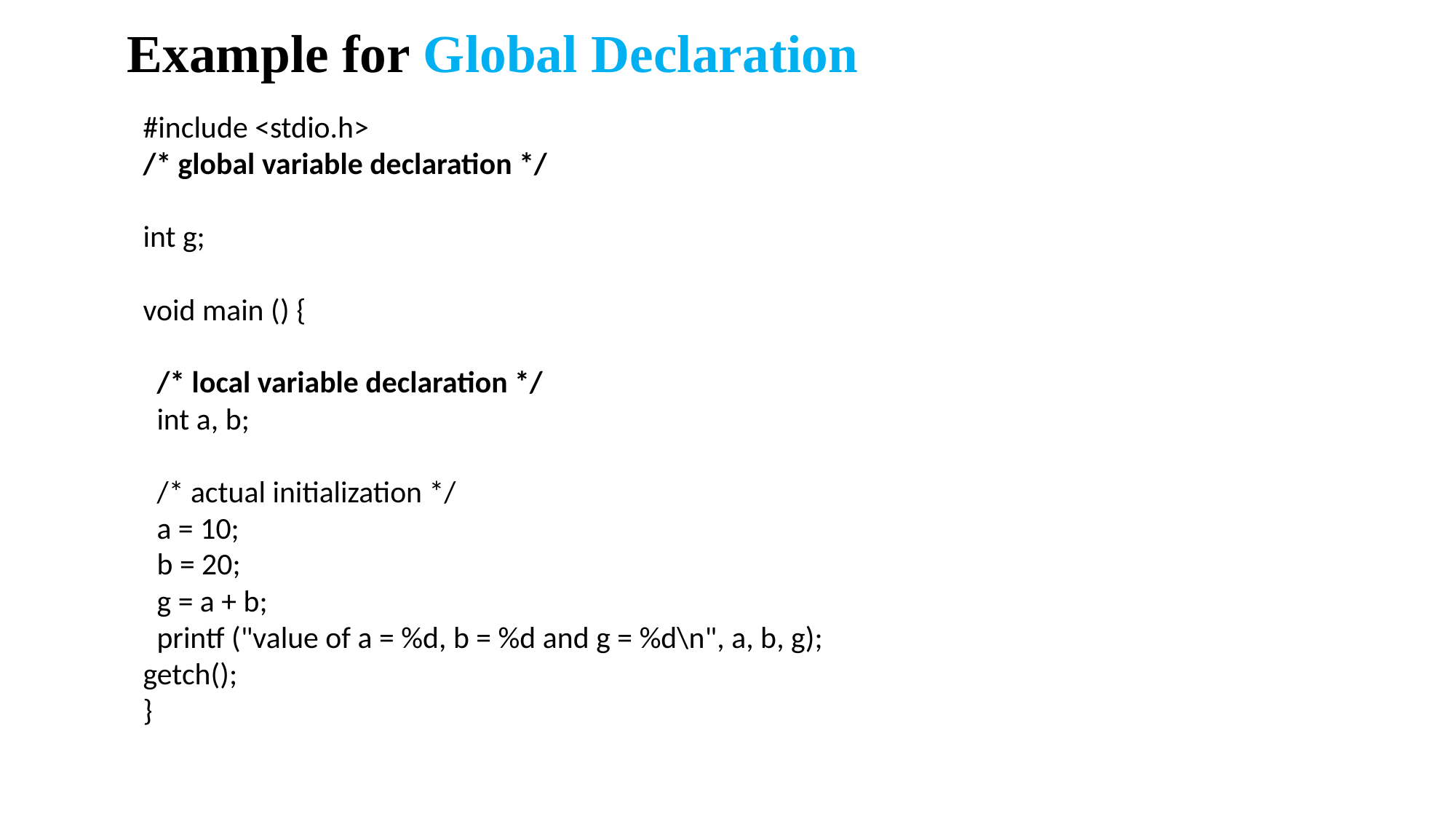

# Example for Global Declaration
#include <stdio.h>
/* global variable declaration */

int g;

void main () {

  /* local variable declaration */
  int a, b;

  /* actual initialization */
  a = 10;
  b = 20;
  g = a + b;
  printf ("value of a = %d, b = %d and g = %d\n", a, b, g);
getch();
}